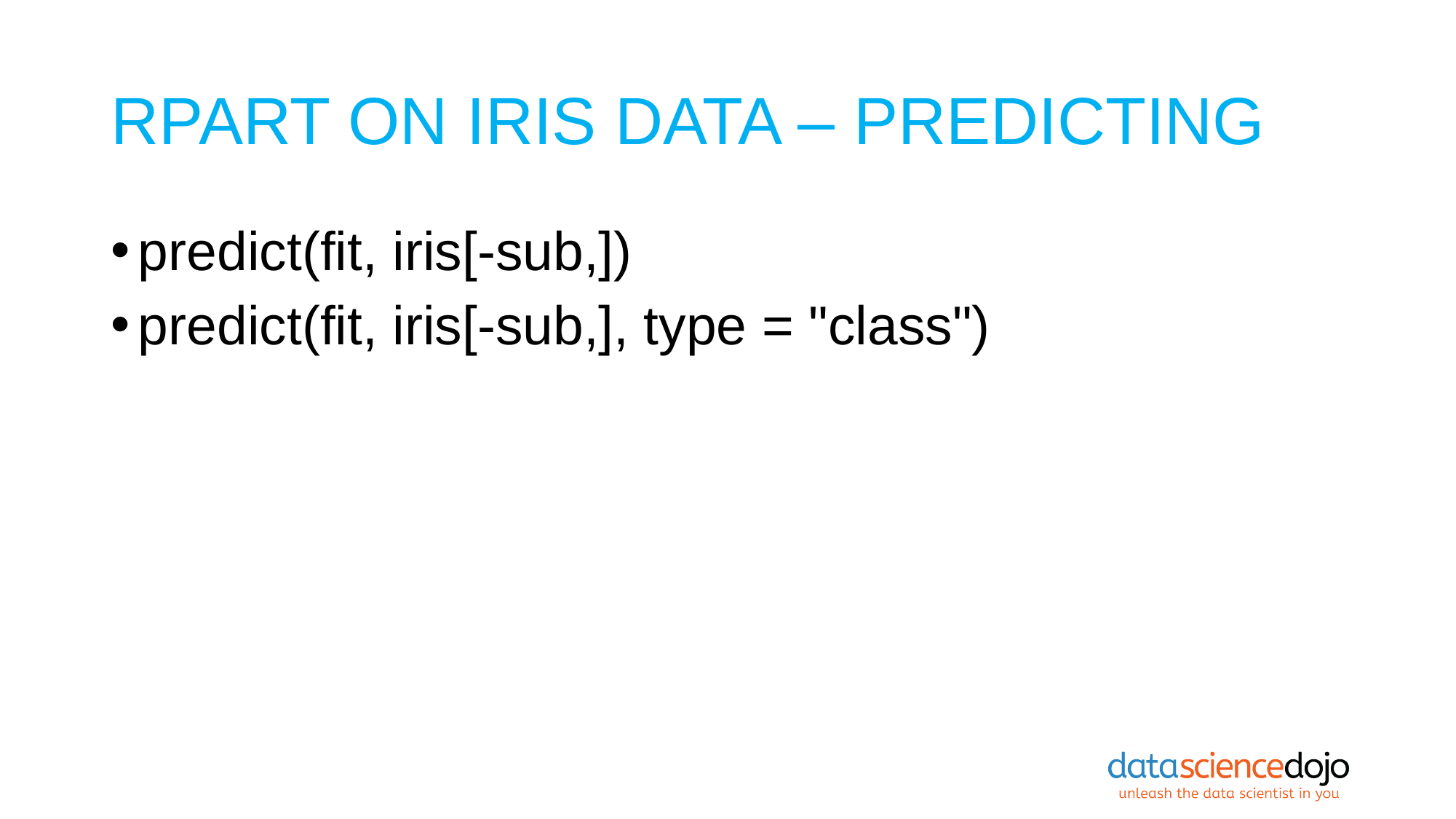

# RPART ON IRIS DATA – PREDICTING
predict(fit, iris[-sub,])
predict(fit, iris[-sub,], type = "class")